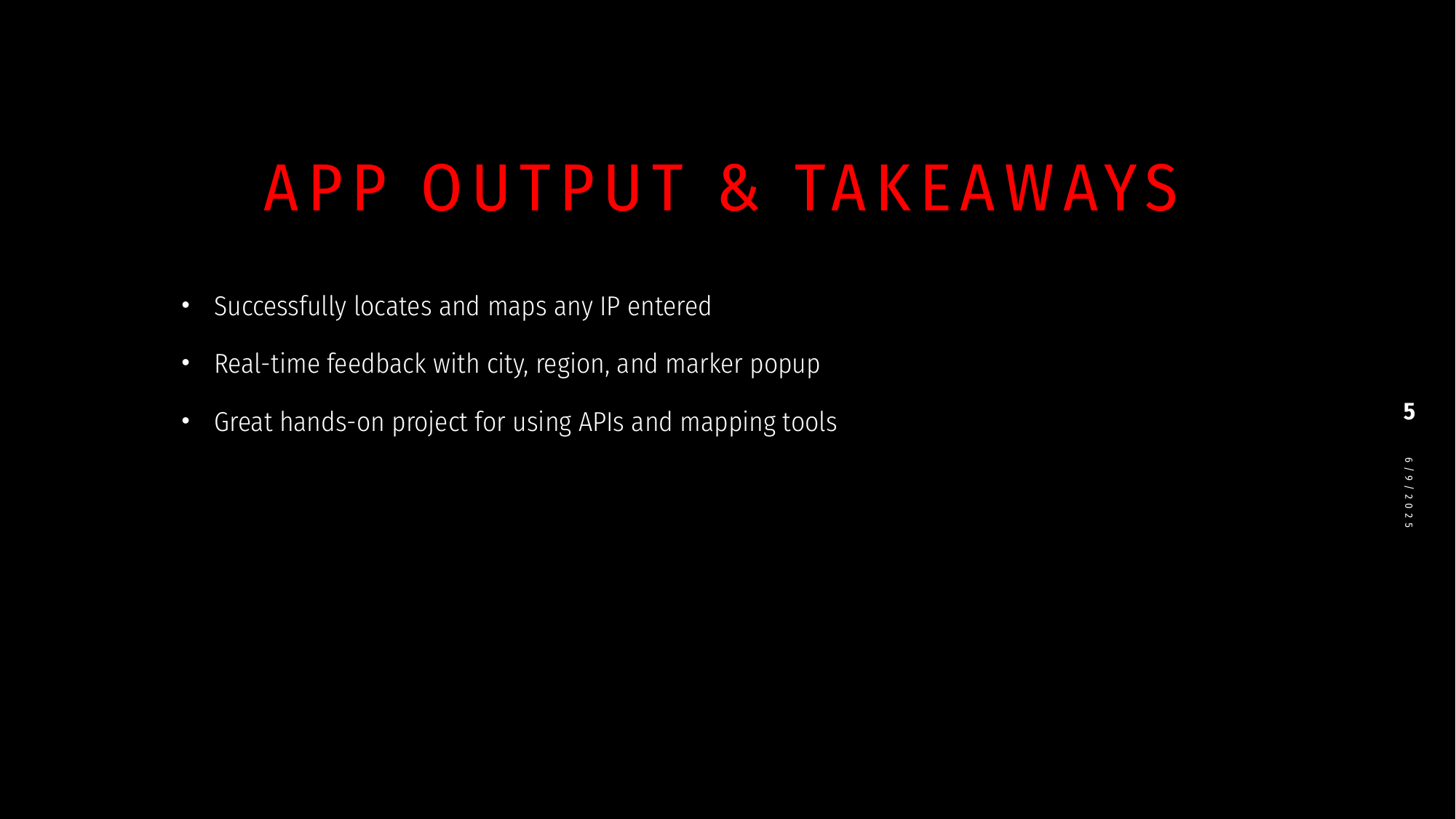

# App Output & Takeaways

Successfully locates and maps any IP entered
Real-time feedback with city, region, and marker popup
Great hands-on project for using APIs and mapping tools

5
6/9/2025